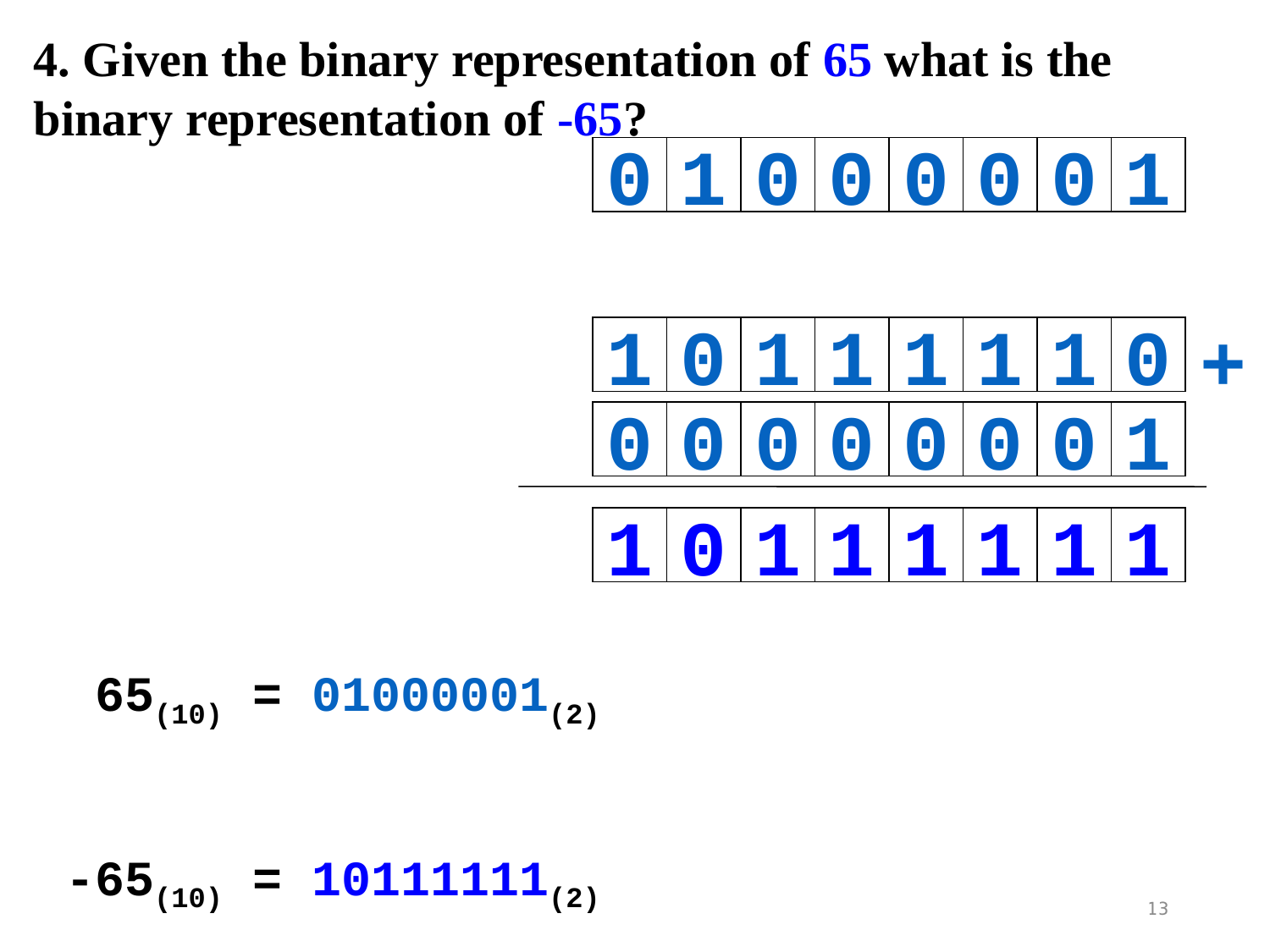

4. Given the binary representation of 65 what is the binary representation of -65?
0
 1
0
0
0
 0
 0
 1
+
1
 0
1
1
1
 1
 1
 0
0
 0
0
0
0
 0
 0
 1

1
 0
1
1
1
 1
 1
 1
 65(10) = 01000001(2)

-65(10) = 10111111(2)
13